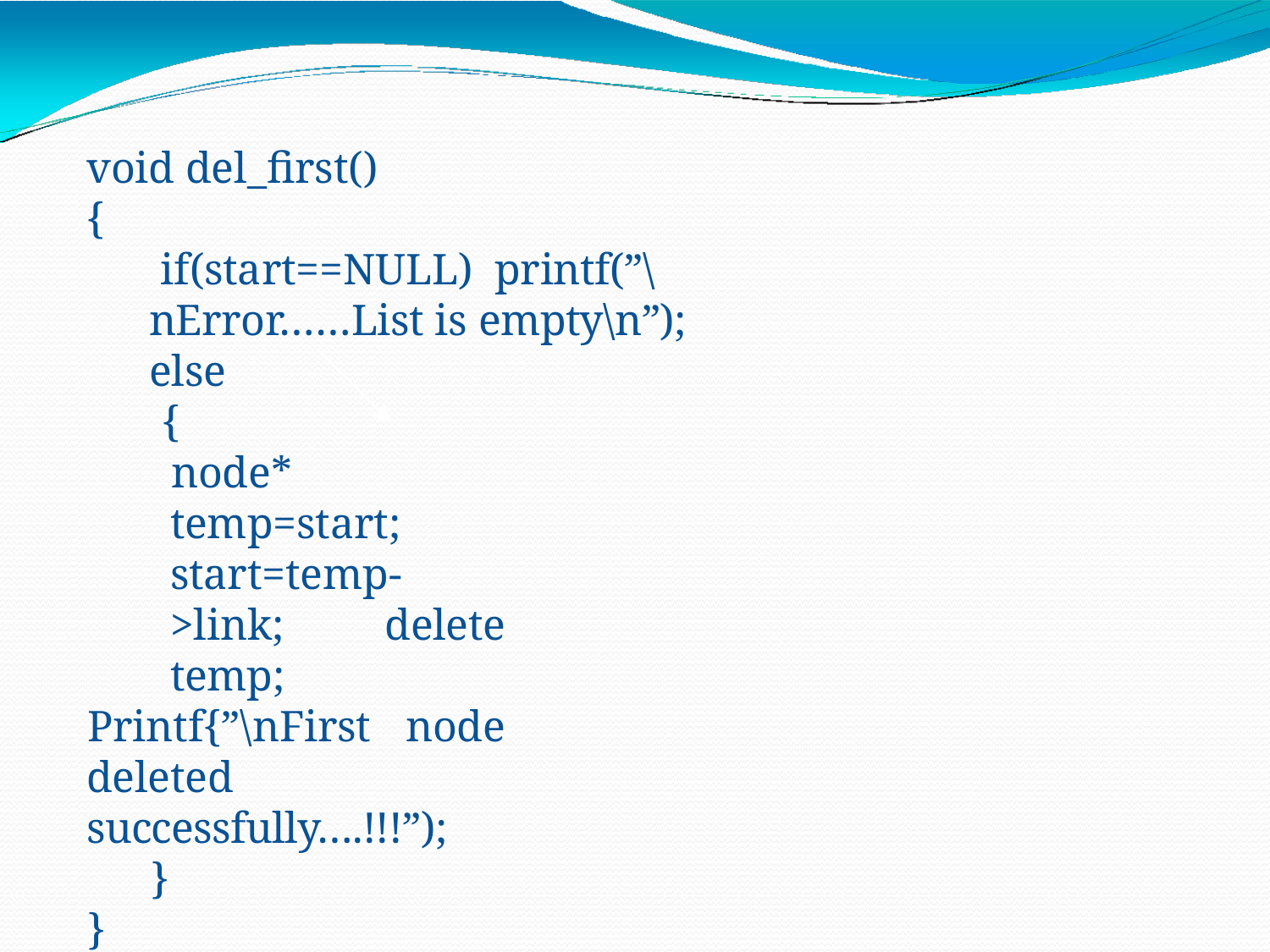

void del_first()
{
if(start==NULL)  printf(”\nError……List is empty\n”);  else
{
node* temp=start;  start=temp->link;  delete temp;
Printf{”\nFirst node deleted successfully….!!!”);
}
}